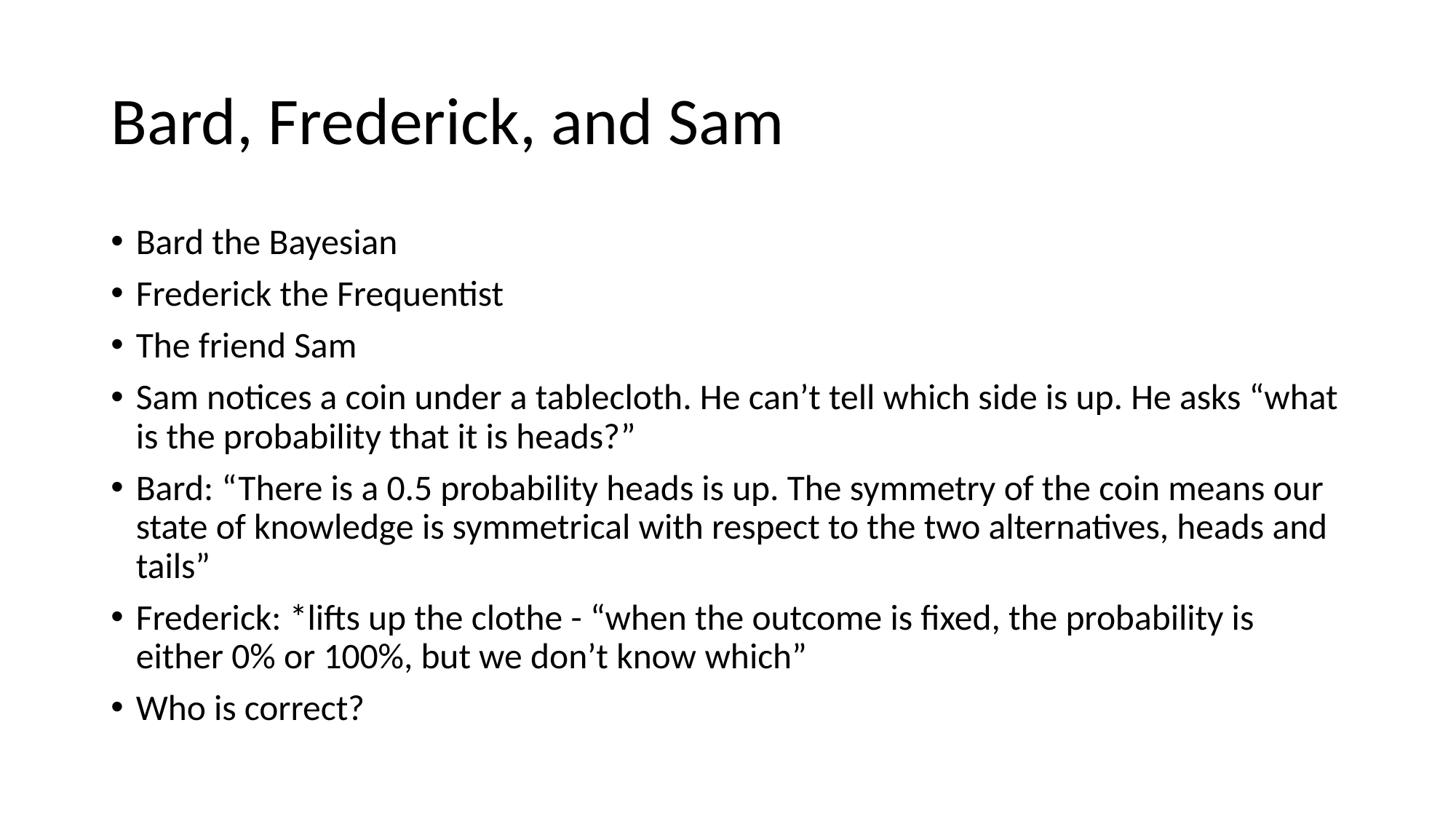

# Bard, Frederick, and Sam
Bard the Bayesian
Frederick the Frequentist
The friend Sam
Sam notices a coin under a tablecloth. He can’t tell which side is up. He asks “what is the probability that it is heads?”
Bard: “There is a 0.5 probability heads is up. The symmetry of the coin means our state of knowledge is symmetrical with respect to the two alternatives, heads and tails”
Frederick: *lifts up the clothe - “when the outcome is fixed, the probability is either 0% or 100%, but we don’t know which”
Who is correct?